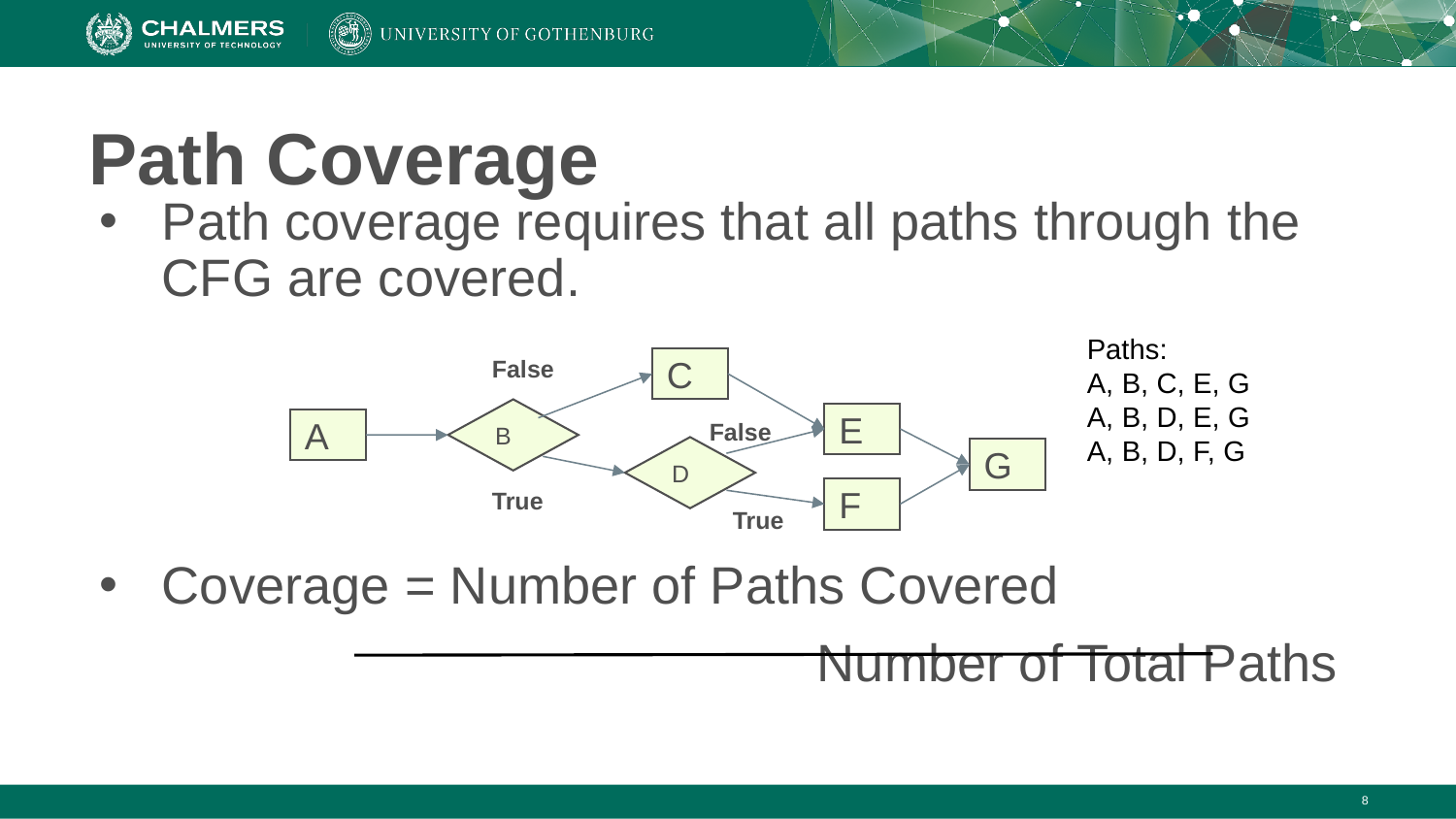

# Path Coverage
Path coverage requires that all paths through the CFG are covered.

Coverage = Number of Paths Covered
					Number of Total Paths

Paths:
A, B, C, E, G
A, B, D, E, G
A, B, D, F, G
False
C
B
E
A
False
D
G
True
F
True
8